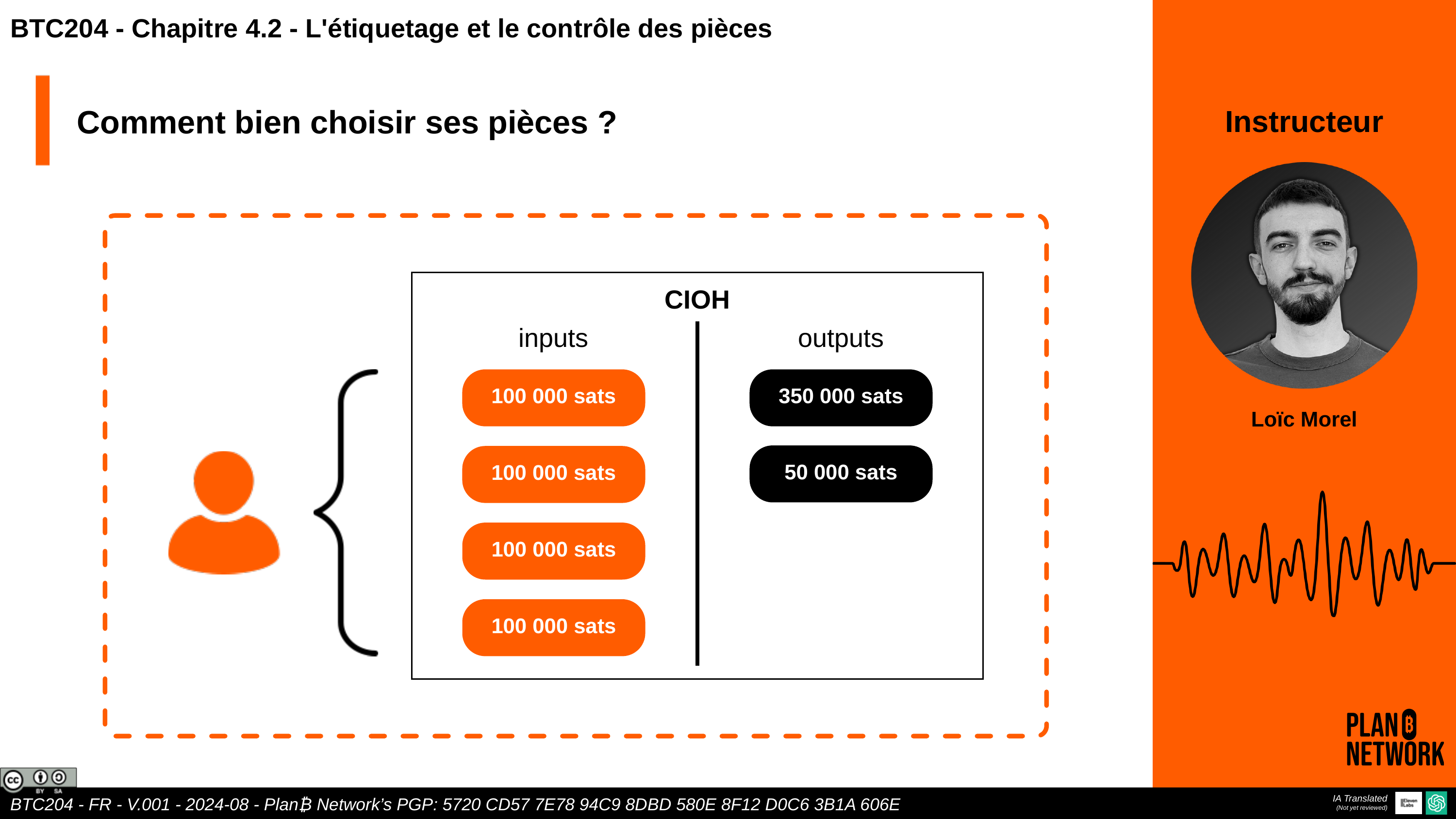

BTC204 - Chapitre 4.2 - L'étiquetage et le contrôle des pièces

Comment bien choisir ses pièces ?
Instructeur

CIOH
inputs
outputs

100 000 sats

350 000 sats
Loïc Morel

50 000 sats

100 000 sats

100 000 sats

100 000 sats

IA Translated
(Not yet reviewed)
BTC204 - FR - V.001 - 2024-08 - Plan₿ Network’s PGP: 5720 CD57 7E78 94C9 8DBD 580E 8F12 D0C6 3B1A 606E